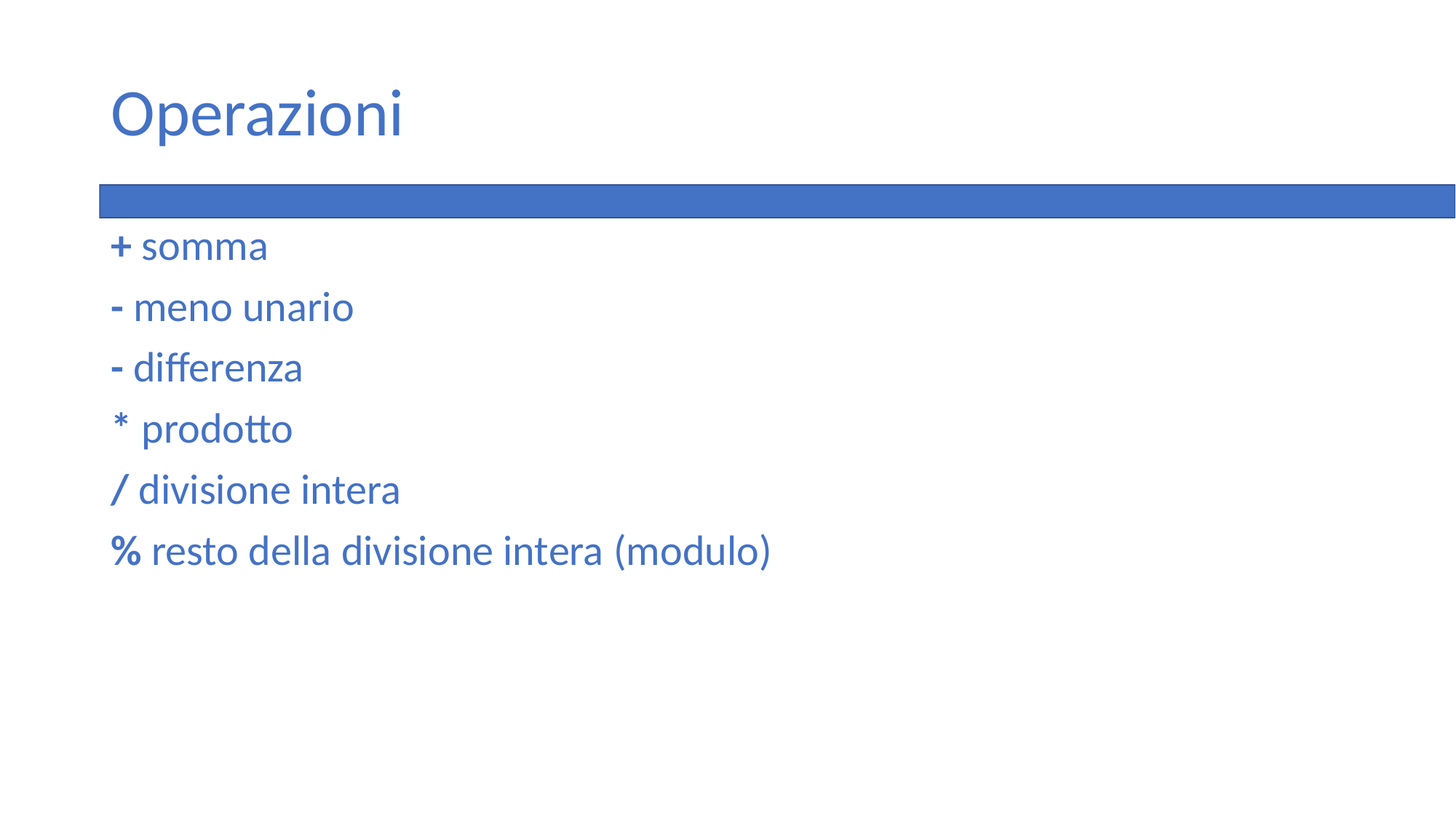

# Operazioni
+ somma
- meno unario
- differenza
* prodotto
/ divisione intera
% resto della divisione intera (modulo)